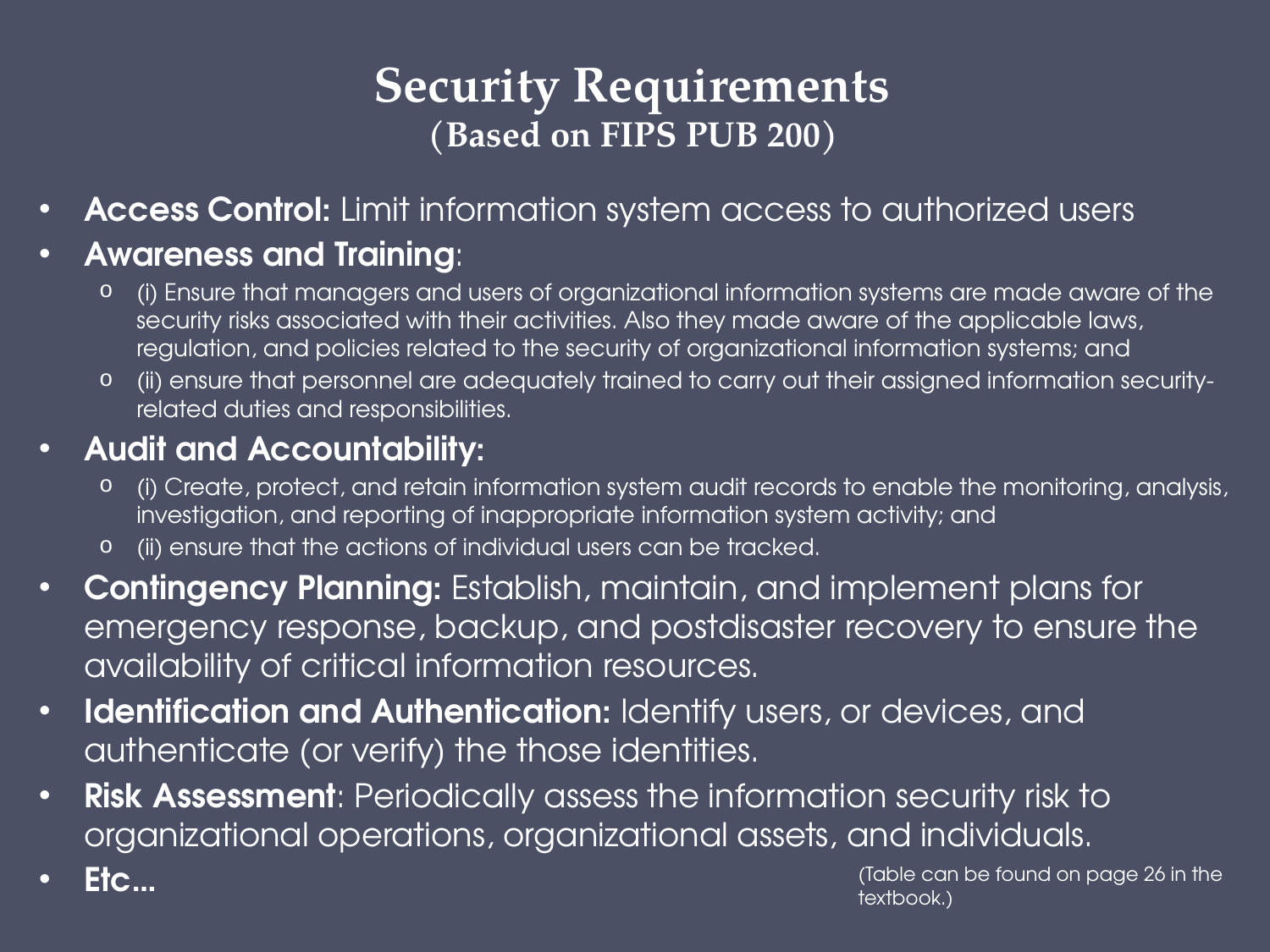

Security Requirements
(Based on FIPS PUB 200)

Access Control: Limit information system access to authorized users
Awareness and Training:
(i) Ensure that managers and users of organizational information systems are made aware of the security risks associated with their activities. Also they made aware of the applicable laws, regulation, and policies related to the security of organizational information systems; and
(ii) ensure that personnel are adequately trained to carry out their assigned information security-related duties and responsibilities.
Audit and Accountability:
(i) Create, protect, and retain information system audit records to enable the monitoring, analysis, investigation, and reporting of inappropriate information system activity; and
(ii) ensure that the actions of individual users can be tracked.
Contingency Planning: Establish, maintain, and implement plans for emergency response, backup, and postdisaster recovery to ensure the availability of critical information resources.
Identification and Authentication: Identify users, or devices, and authenticate (or verify) the those identities.
Risk Assessment: Periodically assess the information security risk to organizational operations, organizational assets, and individuals.
Etc…
(Table can be found on page 26 in the textbook.)